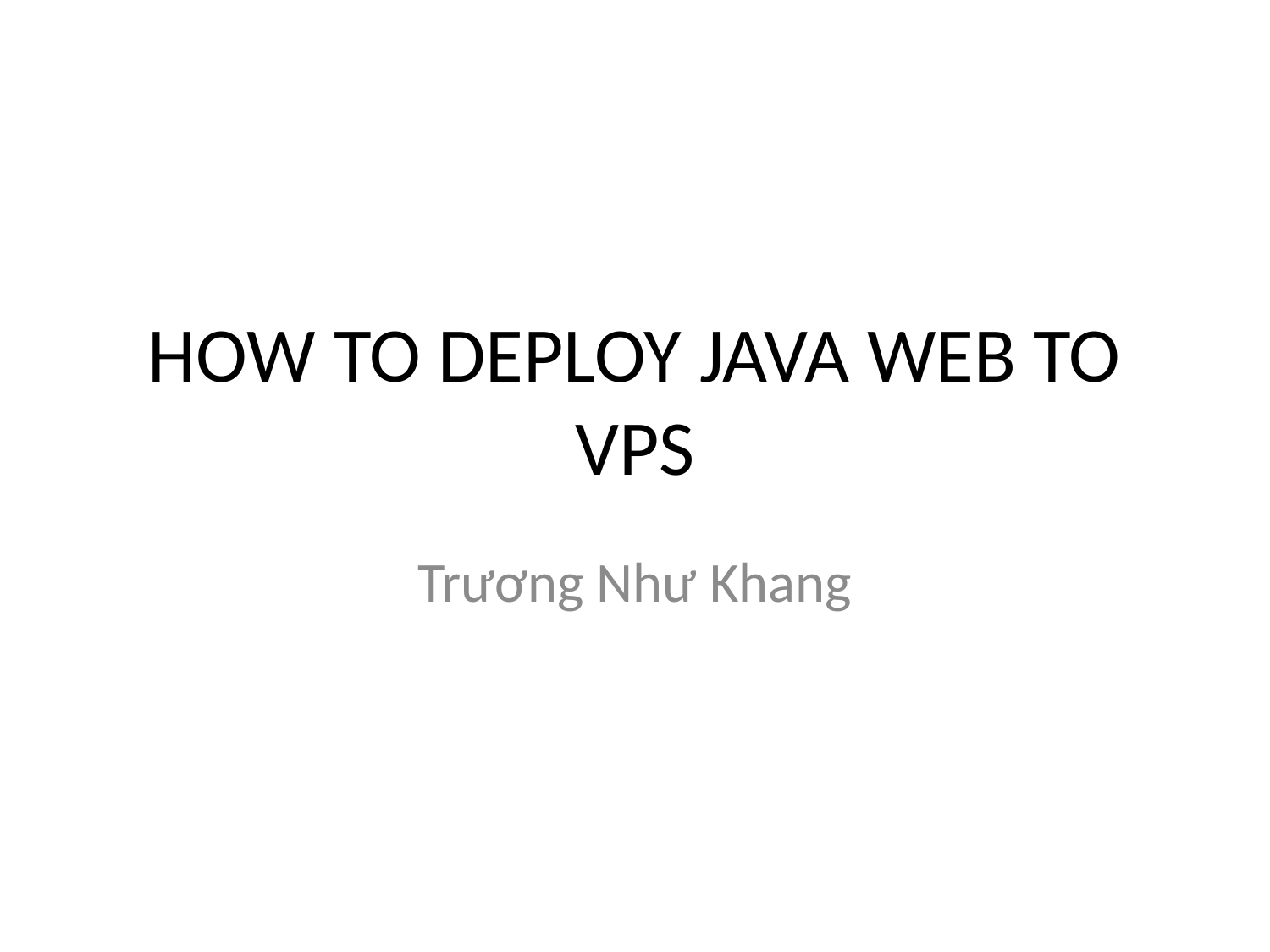

# HOW TO DEPLOY JAVA WEB TO VPS
Trương Như Khang